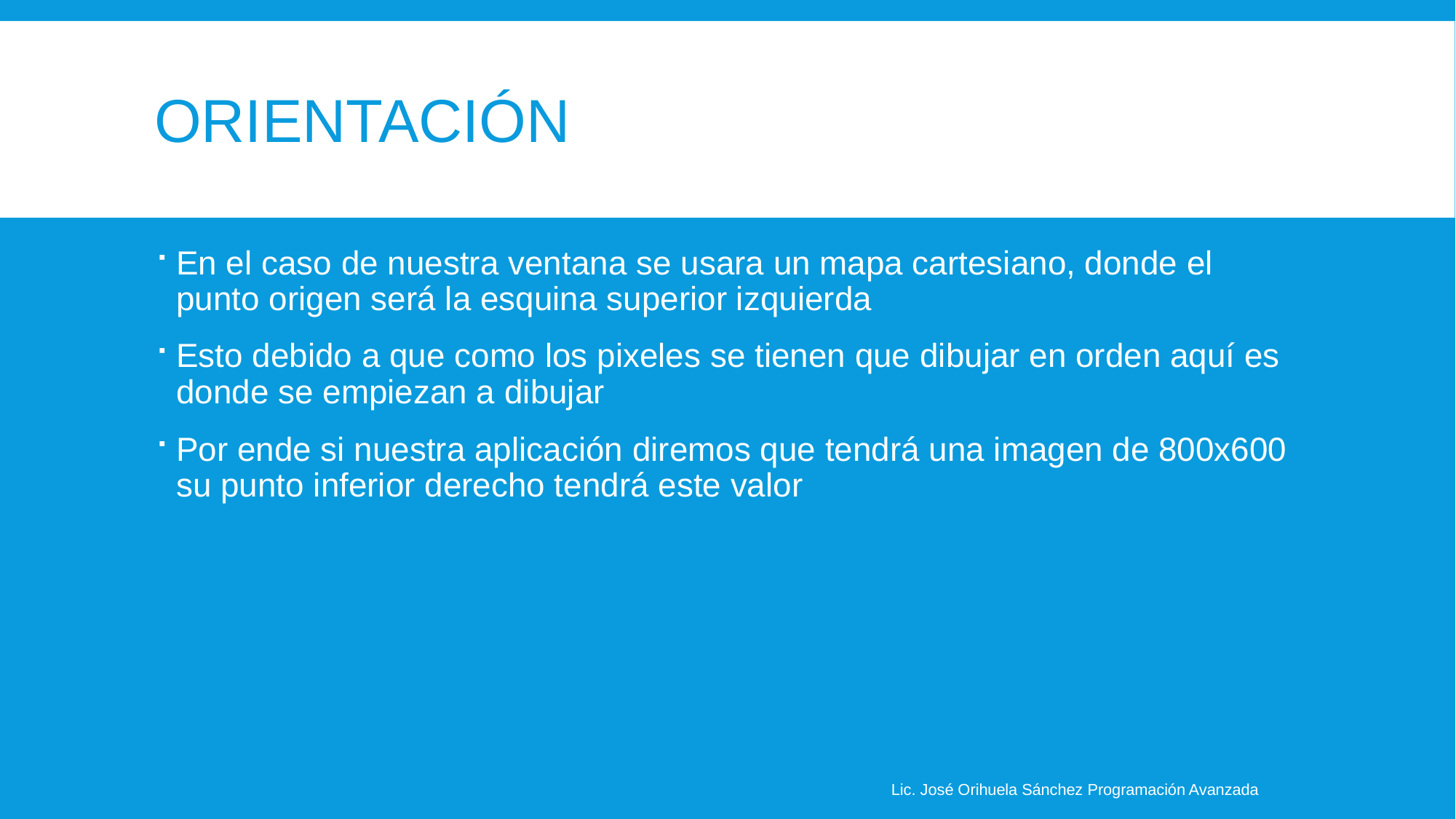

# Orientación
En el caso de nuestra ventana se usara un mapa cartesiano, donde el punto origen será la esquina superior izquierda
Esto debido a que como los pixeles se tienen que dibujar en orden aquí es donde se empiezan a dibujar
Por ende si nuestra aplicación diremos que tendrá una imagen de 800x600 su punto inferior derecho tendrá este valor
Lic. José Orihuela Sánchez Programación Avanzada